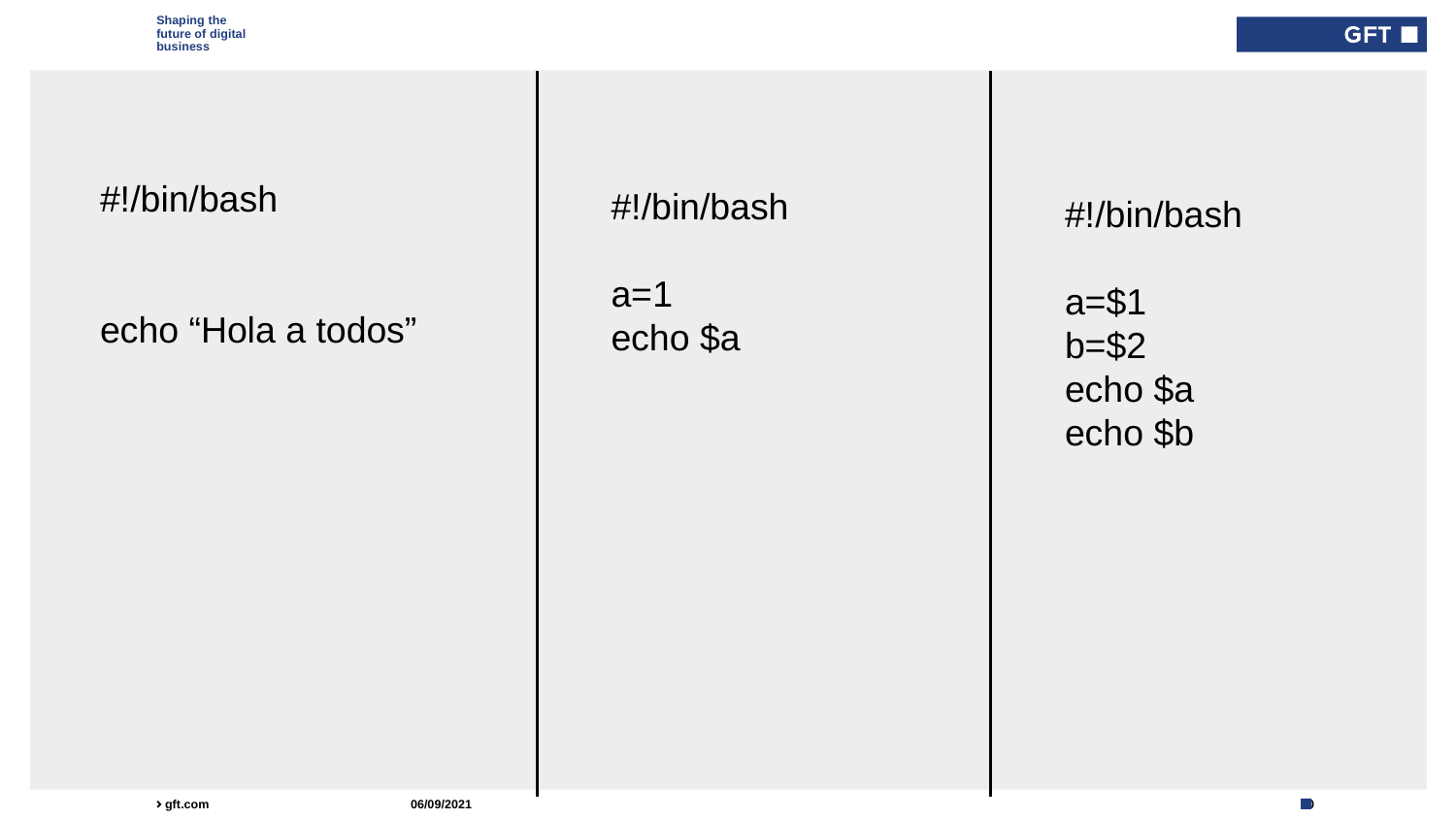

Type here if  add info needed  for every slide

#!/bin/bash

echo “Hola a todos”
#!/bin/bash

a=1
echo $a
#!/bin/bash

a=$1
b=$2
echo $a
echo $b

06/09/2021